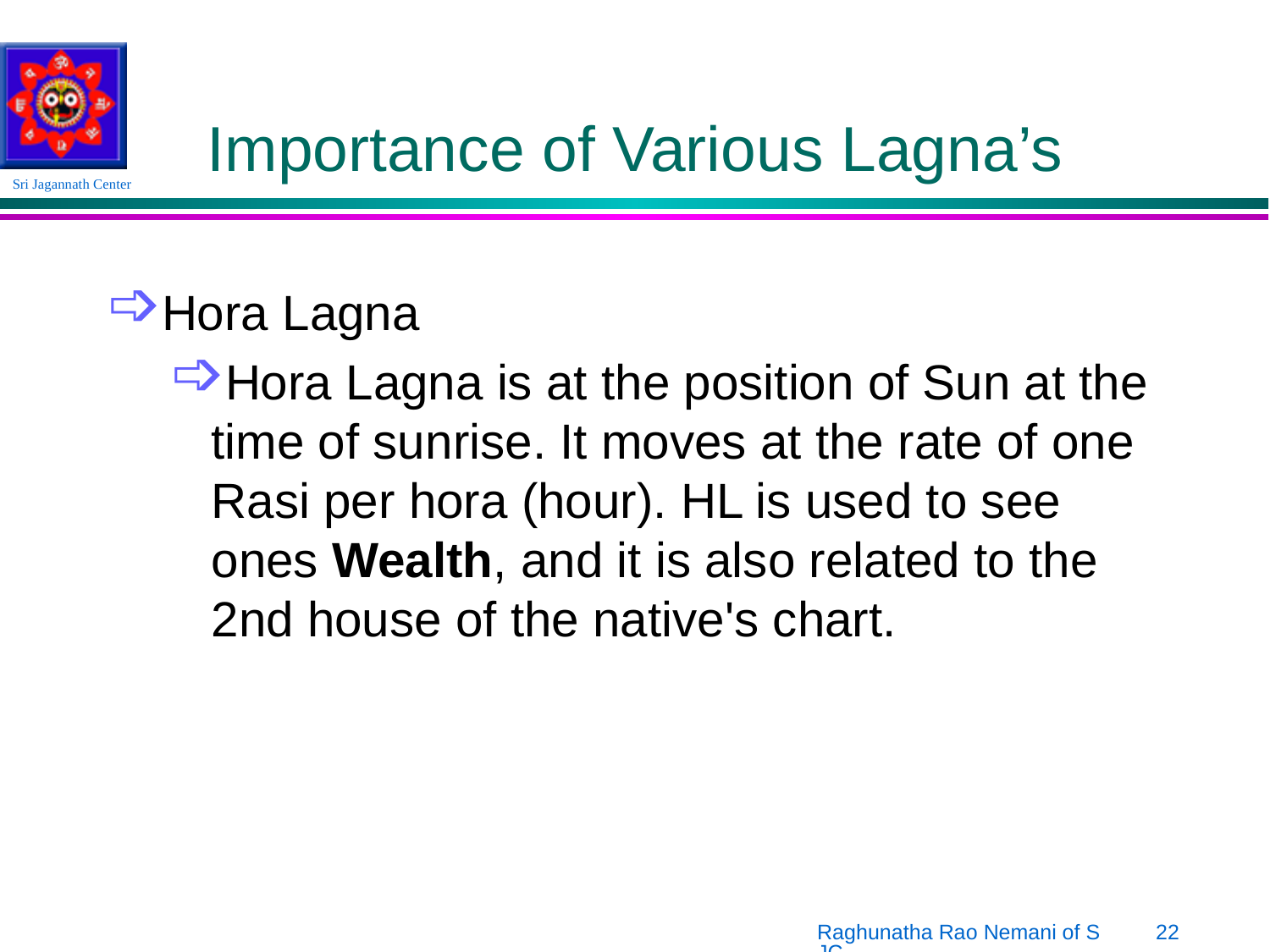

# Importance of Various Lagna’s
Hora Lagna
Hora Lagna is at the position of Sun at the time of sunrise. It moves at the rate of one Rasi per hora (hour). HL is used to see ones Wealth, and it is also related to the 2nd house of the native's chart.

Raghunatha Rao Nemani of SJC
22